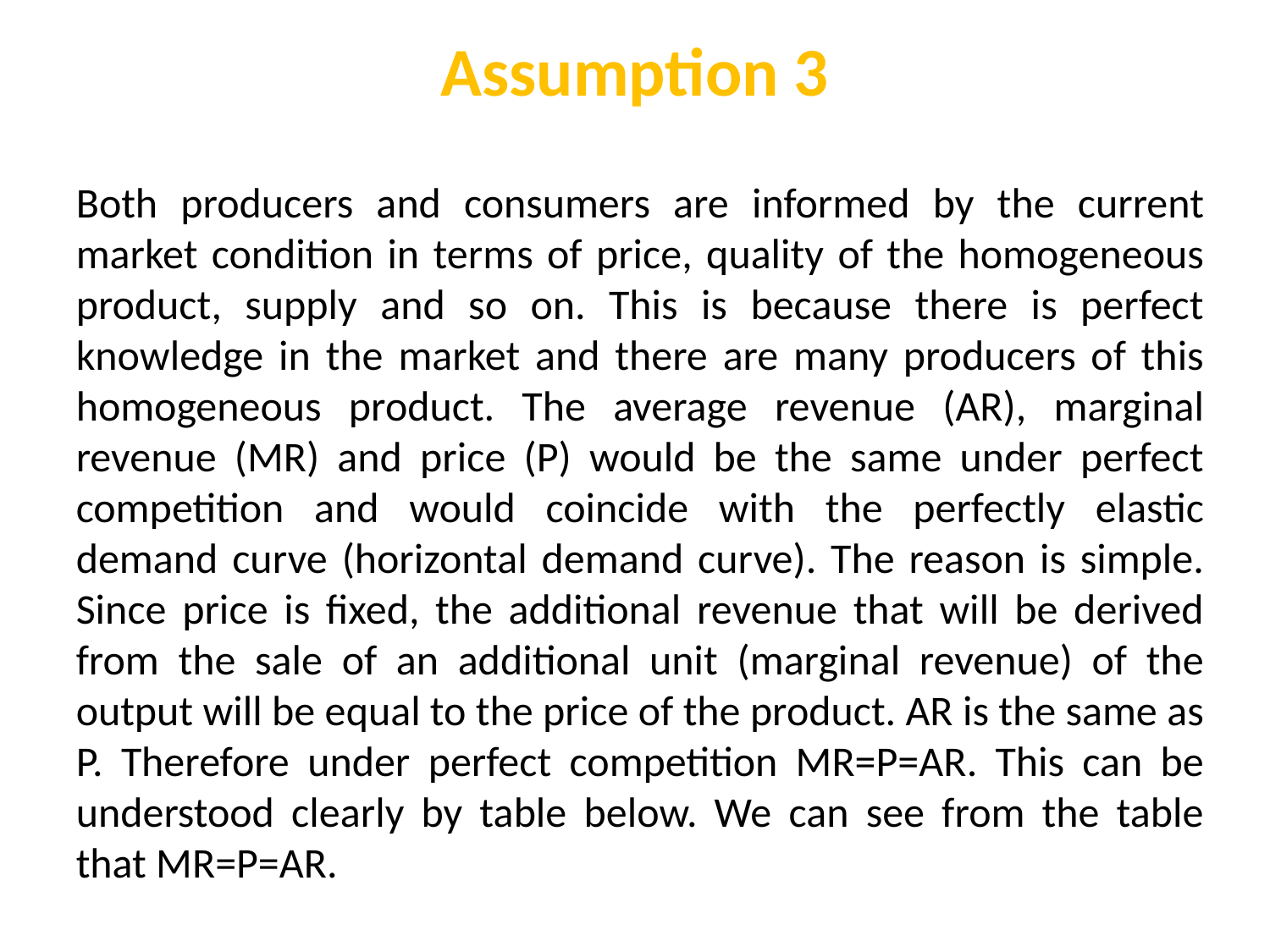

# Assumption 3
Both producers and consumers are informed by the current market condition in terms of price, quality of the homogeneous product, supply and so on. This is because there is perfect knowledge in the market and there are many producers of this homogeneous product. The average revenue (AR), marginal revenue (MR) and price (P) would be the same under perfect competition and would coincide with the perfectly elastic demand curve (horizontal demand curve). The reason is simple. Since price is fixed, the additional revenue that will be derived from the sale of an additional unit (marginal revenue) of the output will be equal to the price of the product. AR is the same as P. Therefore under perfect competition MR=P=AR. This can be understood clearly by table below. We can see from the table that MR=P=AR.